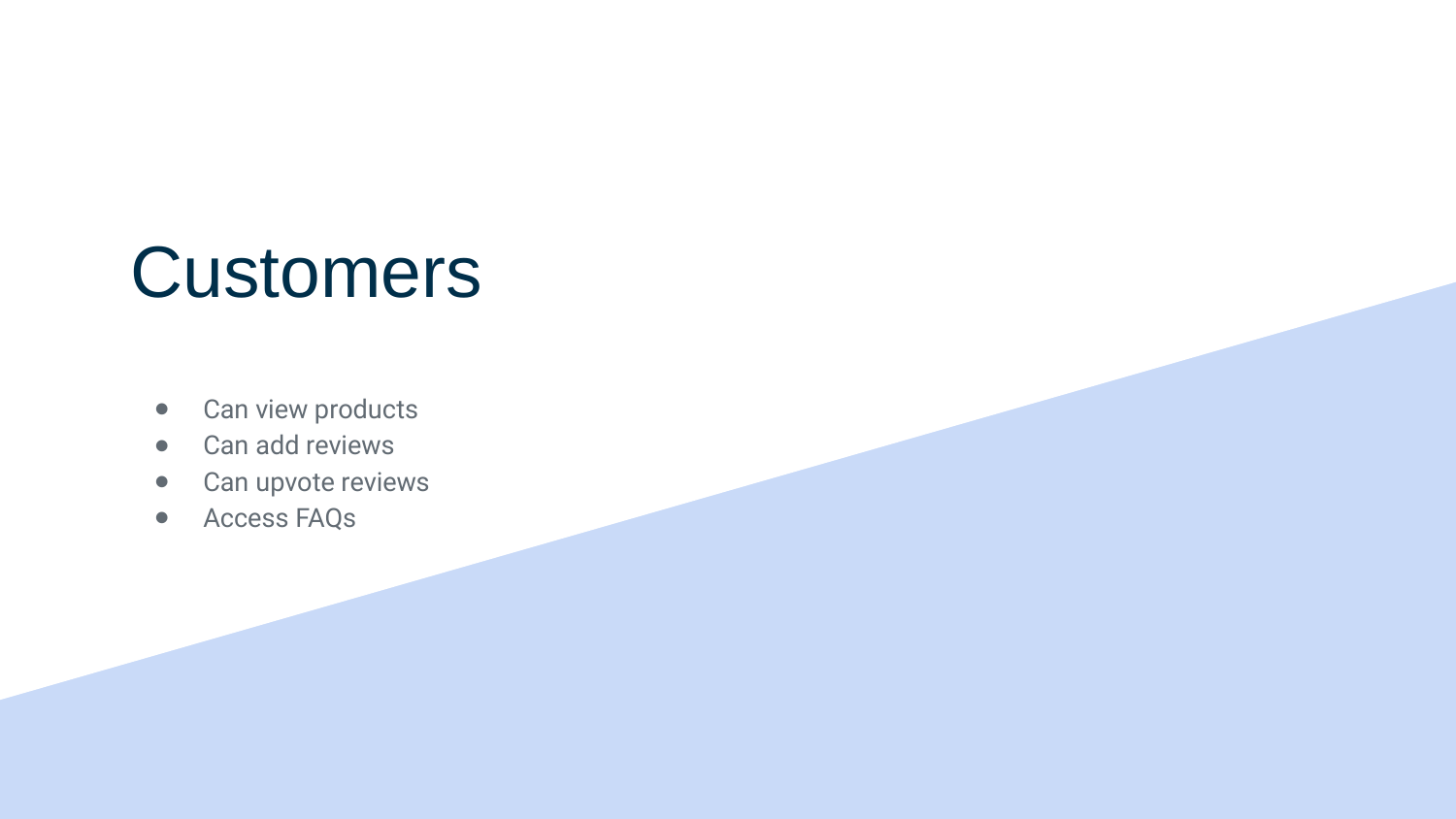

Customers
Can view products
Can add reviews
Can upvote reviews
Access FAQs